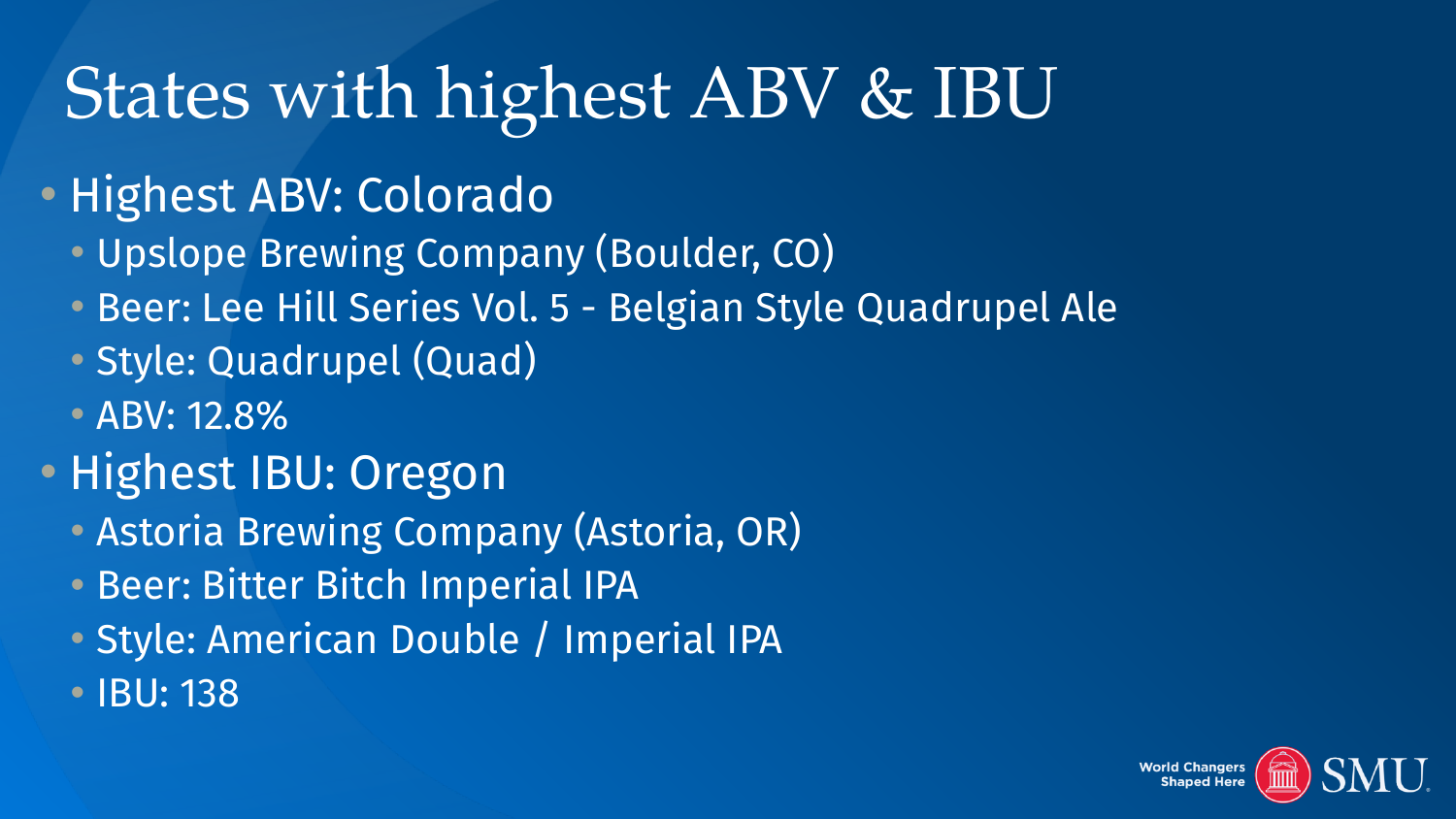

# States with highest ABV & IBU
 Highest ABV: Colorado
 Upslope Brewing Company (Boulder, CO)
 Beer: Lee Hill Series Vol. 5 - Belgian Style Quadrupel Ale
 Style: Quadrupel (Quad)
 ABV: 12.8%
 Highest IBU: Oregon
 Astoria Brewing Company (Astoria, OR)
 Beer: Bitter Bitch Imperial IPA
 Style: American Double / Imperial IPA
 IBU: 138